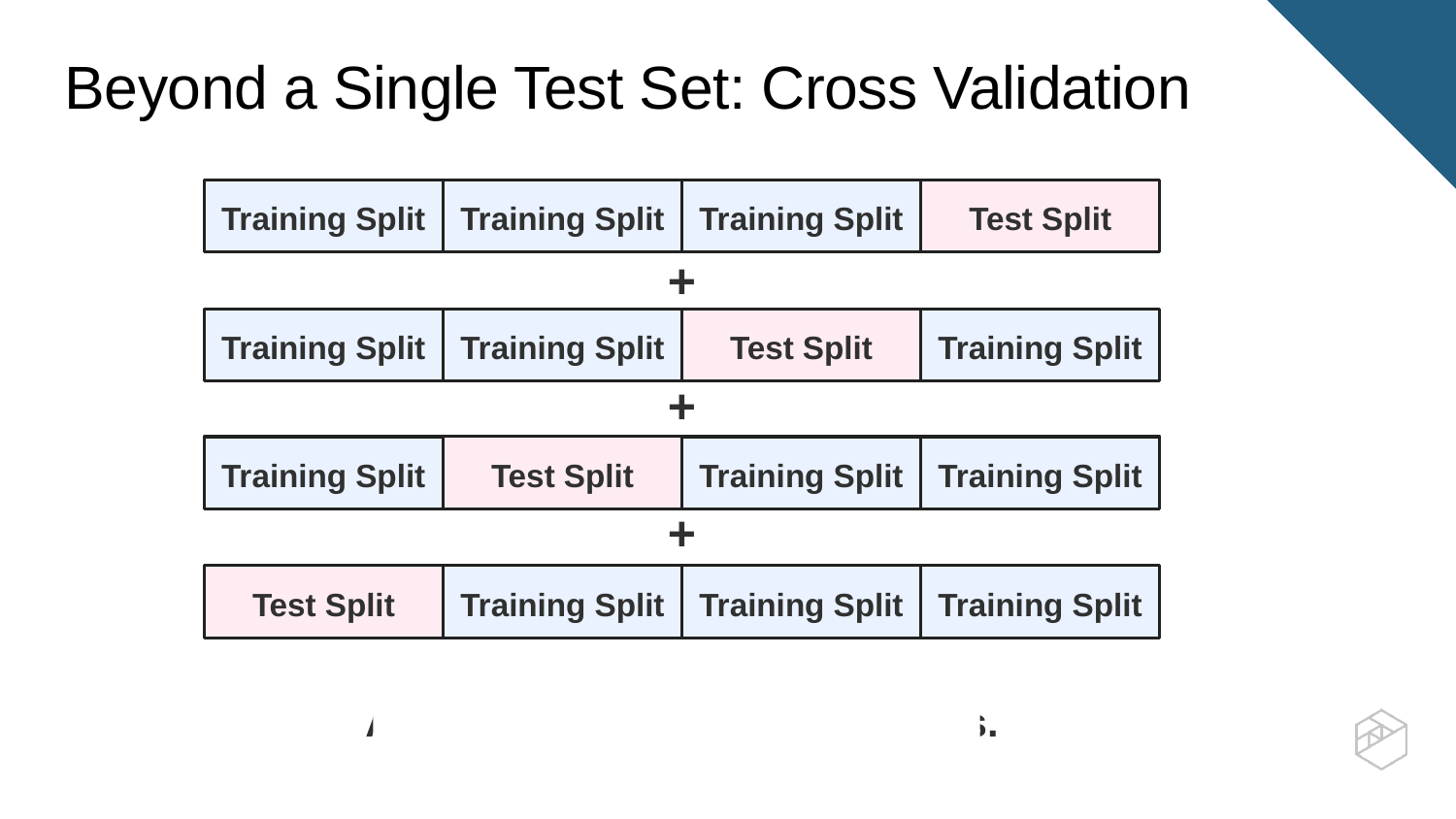

Beyond a Single Test Set: Cross Validation
Test Split
Training Split
Training Split
Training Split
+
Test Split
Training Split
Training Split
Training Split
+
Test Split
Training Split
Training Split
Training Split
+
Test Split
Training Split
Training Split
Training Split

Average cross validation results.